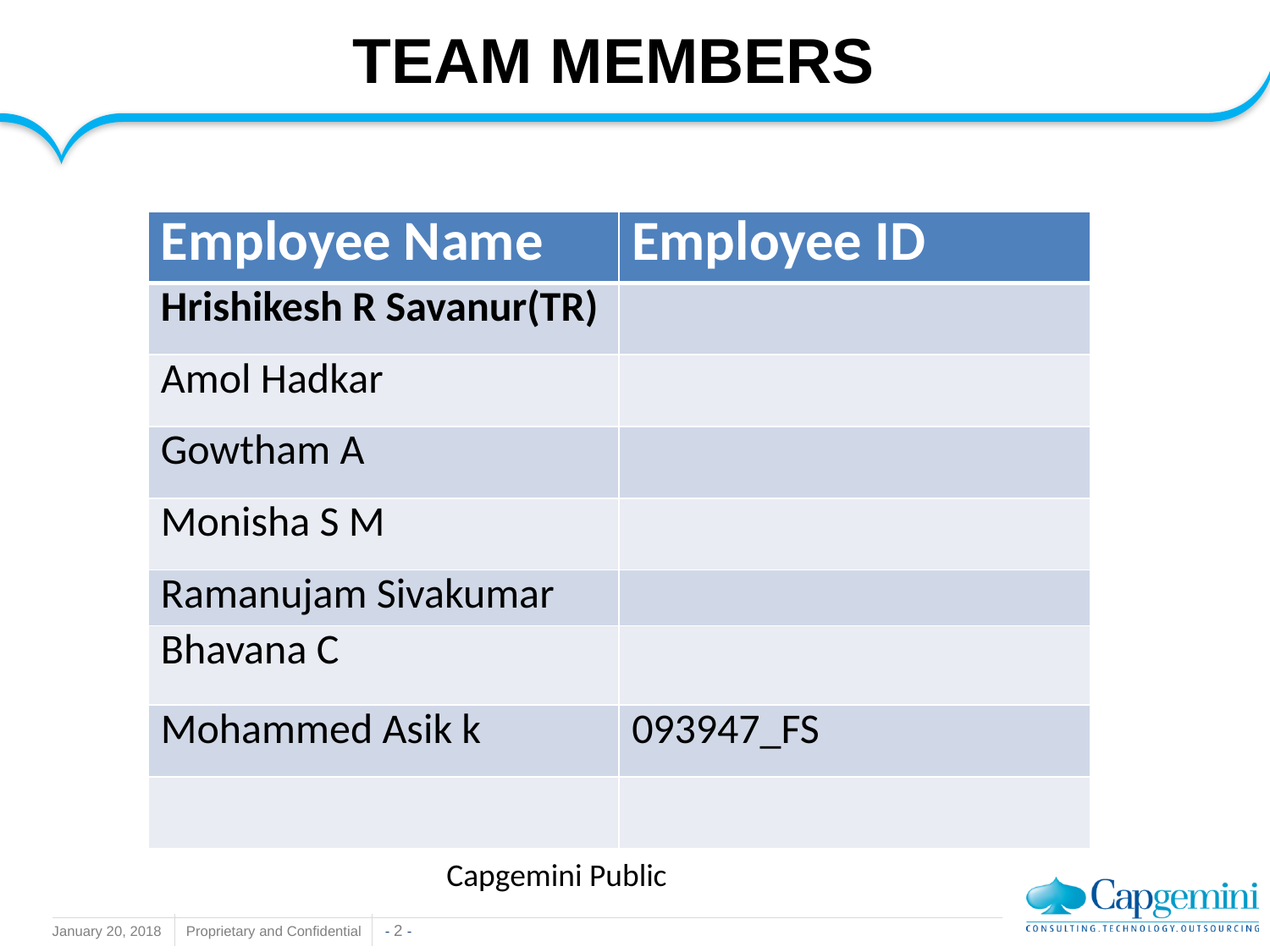

# TEAM MEMBERS
| Employee Name | Employee ID |
| --- | --- |
| Hrishikesh R Savanur(TR) |  |
| Amol Hadkar |  |
| Gowtham A |  |
| Monisha S M |  |
| Ramanujam Sivakumar |  |
| Bhavana C |  |
| Mohammed Asik k | 093947\_FS |
|  |  |
Capgemini Public